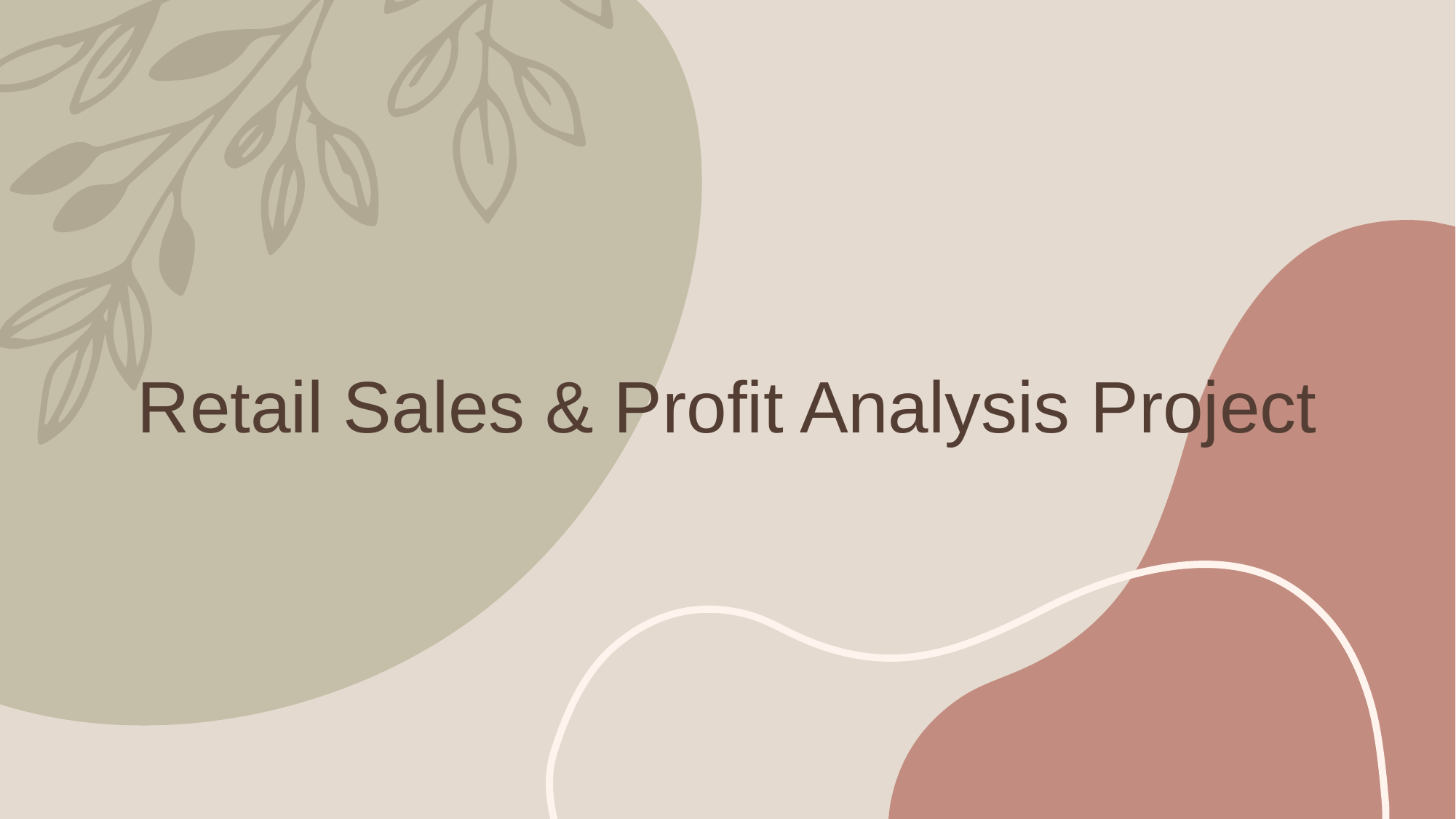

# Retail Sales & Profit Analysis Project